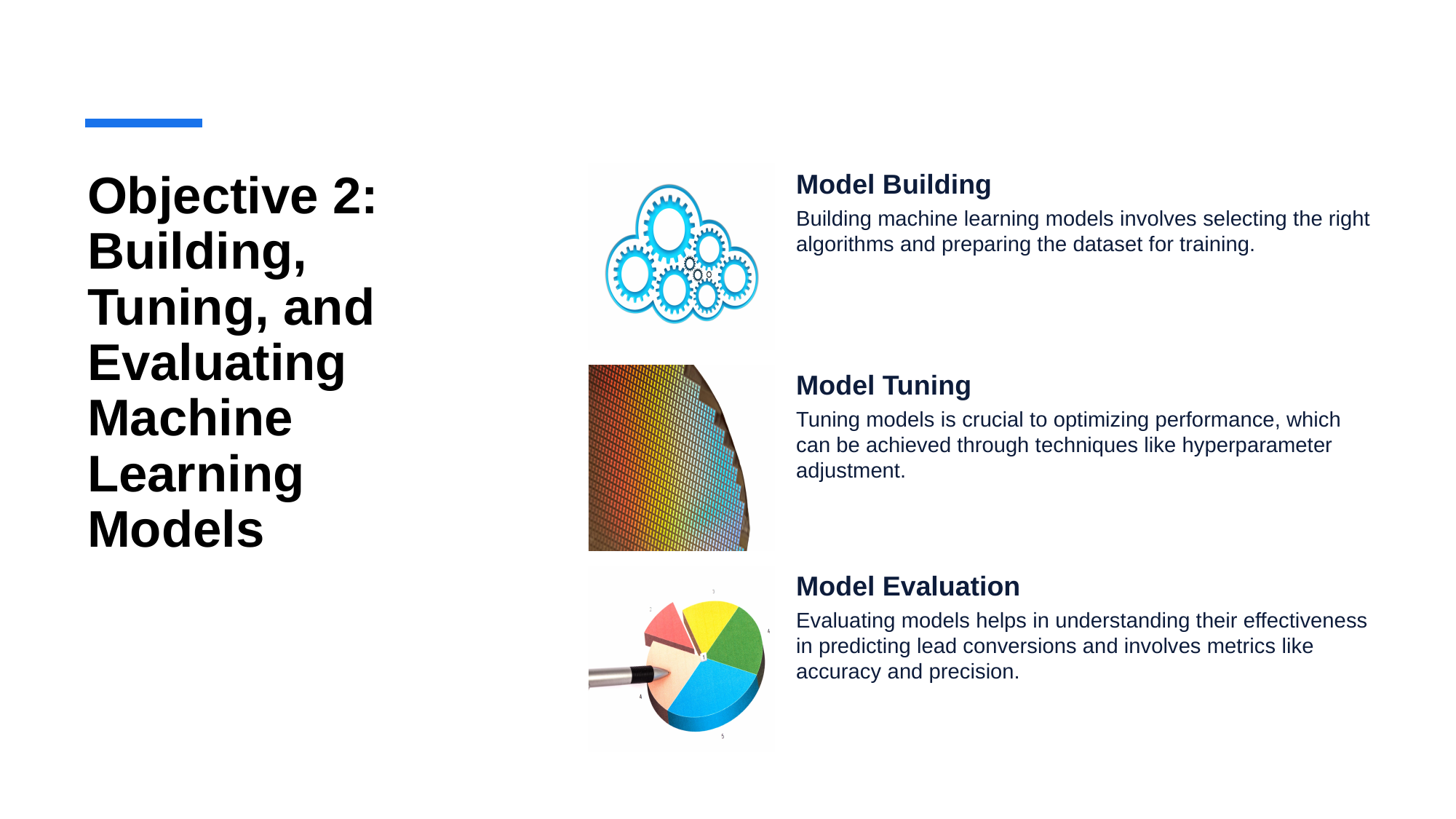

# Objective 2: Building, Tuning, and Evaluating Machine Learning Models
Model Building
Building machine learning models involves selecting the right algorithms and preparing the dataset for training.
Model Tuning
Tuning models is crucial to optimizing performance, which can be achieved through techniques like hyperparameter adjustment.
Model Evaluation
Evaluating models helps in understanding their effectiveness in predicting lead conversions and involves metrics like accuracy and precision.